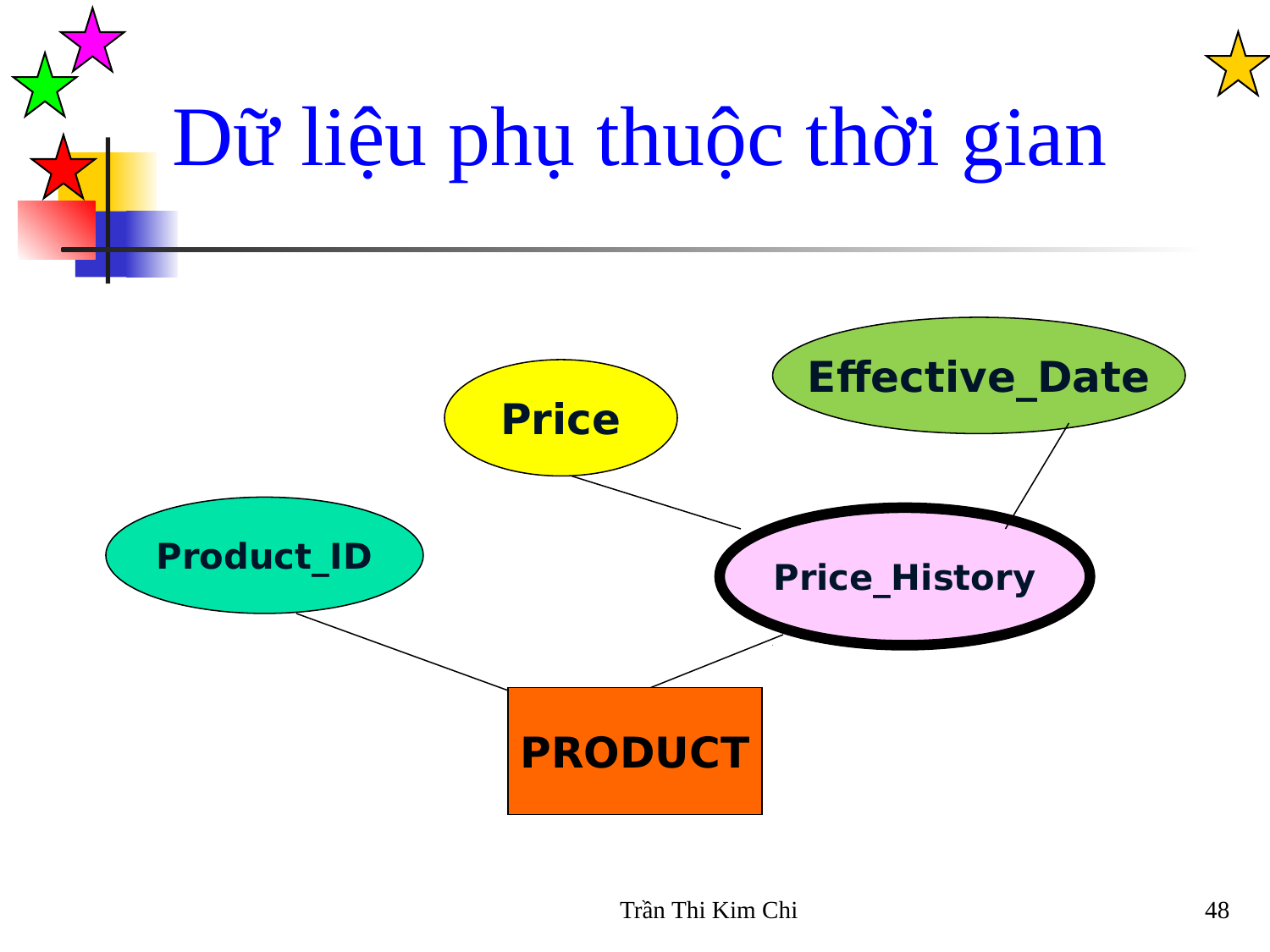

Dữ liệu phụ thuộc thời gian
Effective_Date
Price

Product_ID
Price_History

PRODUCT
Trần Thi Kim Chi
48